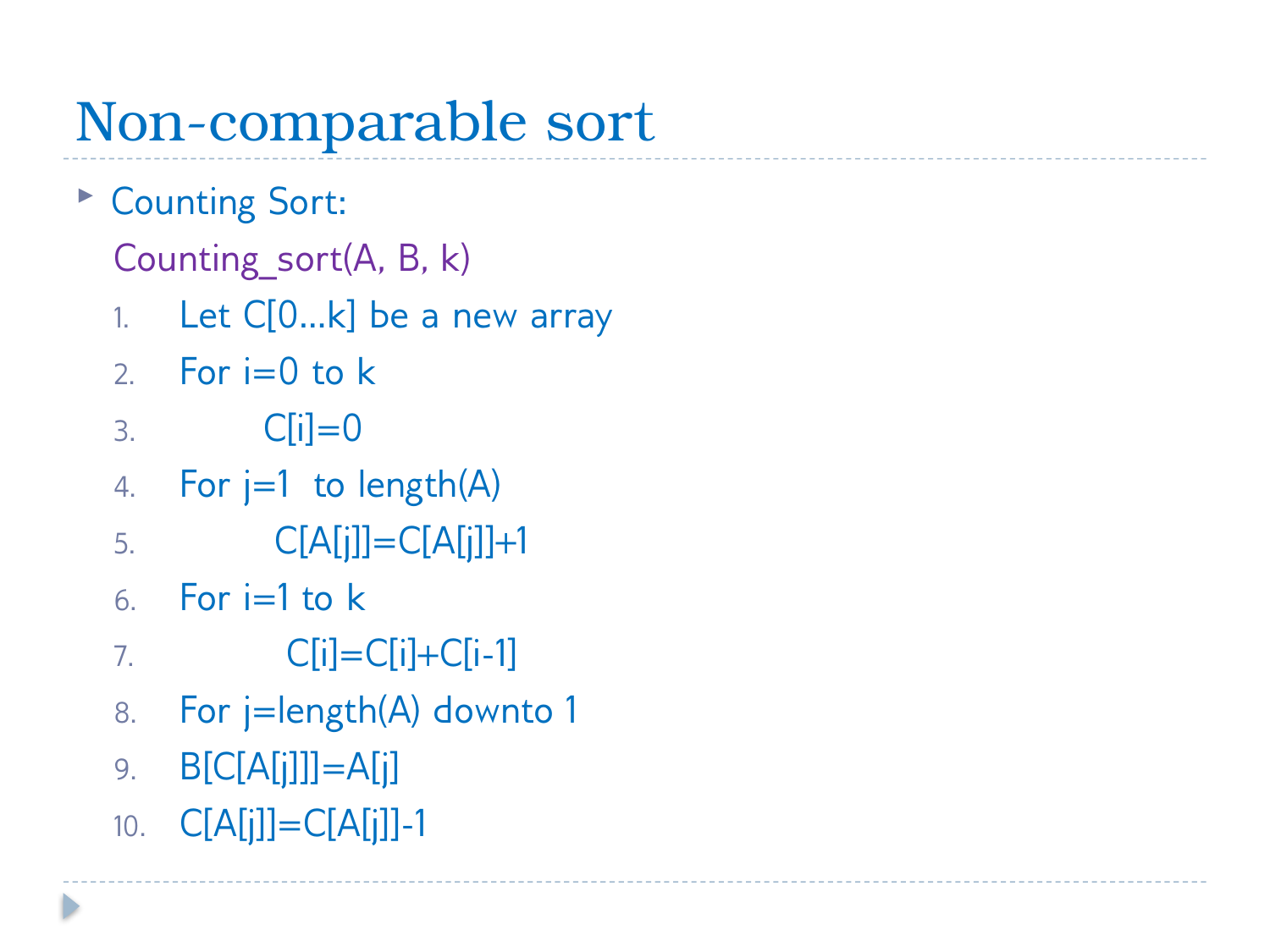

# Non-comparable sort
Counting Sort:
Counting_sort(A, B, k)
Let C[0…k] be a new array
For i=0 to k
       C[i]=0
For j=1  to length(A)
        C[A[j]]=C[A[j]]+1
For i=1 to k
         C[i]=C[i]+C[i-1]
For j=length(A) downto 1
B[C[A[j]]]=A[j]
C[A[j]]=C[A[j]]-1